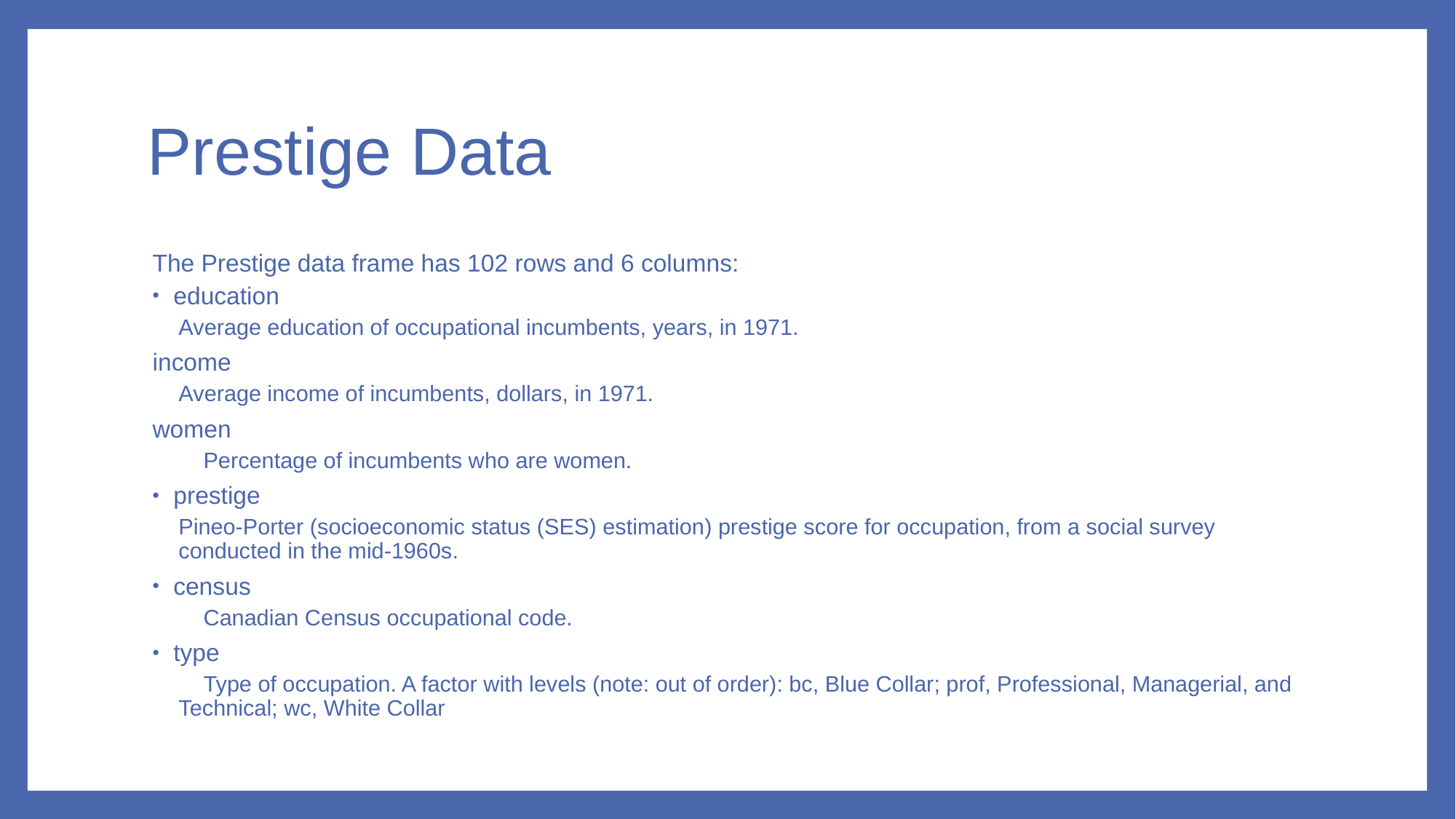

# Prestige Data
The Prestige data frame has 102 rows and 6 columns:
education
Average education of occupational incumbents, years, in 1971.
income
Average income of incumbents, dollars, in 1971.
women
    Percentage of incumbents who are women.
prestige
Pineo-Porter (socioeconomic status (SES) estimation) prestige score for occupation, from a social survey conducted in the mid-1960s.
census
    Canadian Census occupational code.
type
    Type of occupation. A factor with levels (note: out of order): bc, Blue Collar; prof, Professional, Managerial, and Technical; wc, White Collar